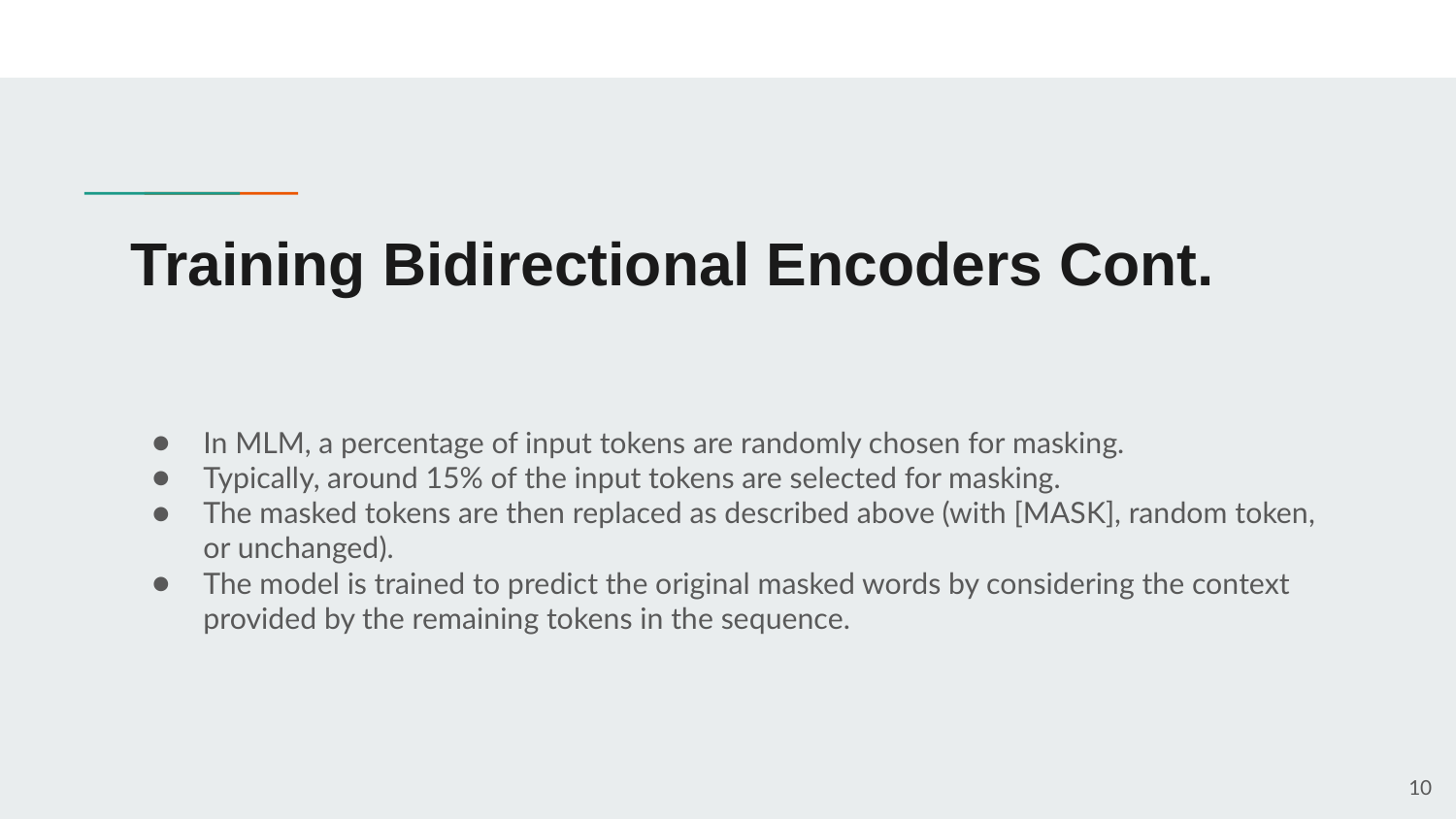

# Training Bidirectional Encoders Cont.
In MLM, a percentage of input tokens are randomly chosen for masking.
Typically, around 15% of the input tokens are selected for masking.
The masked tokens are then replaced as described above (with [MASK], random token, or unchanged).
The model is trained to predict the original masked words by considering the context provided by the remaining tokens in the sequence.
10